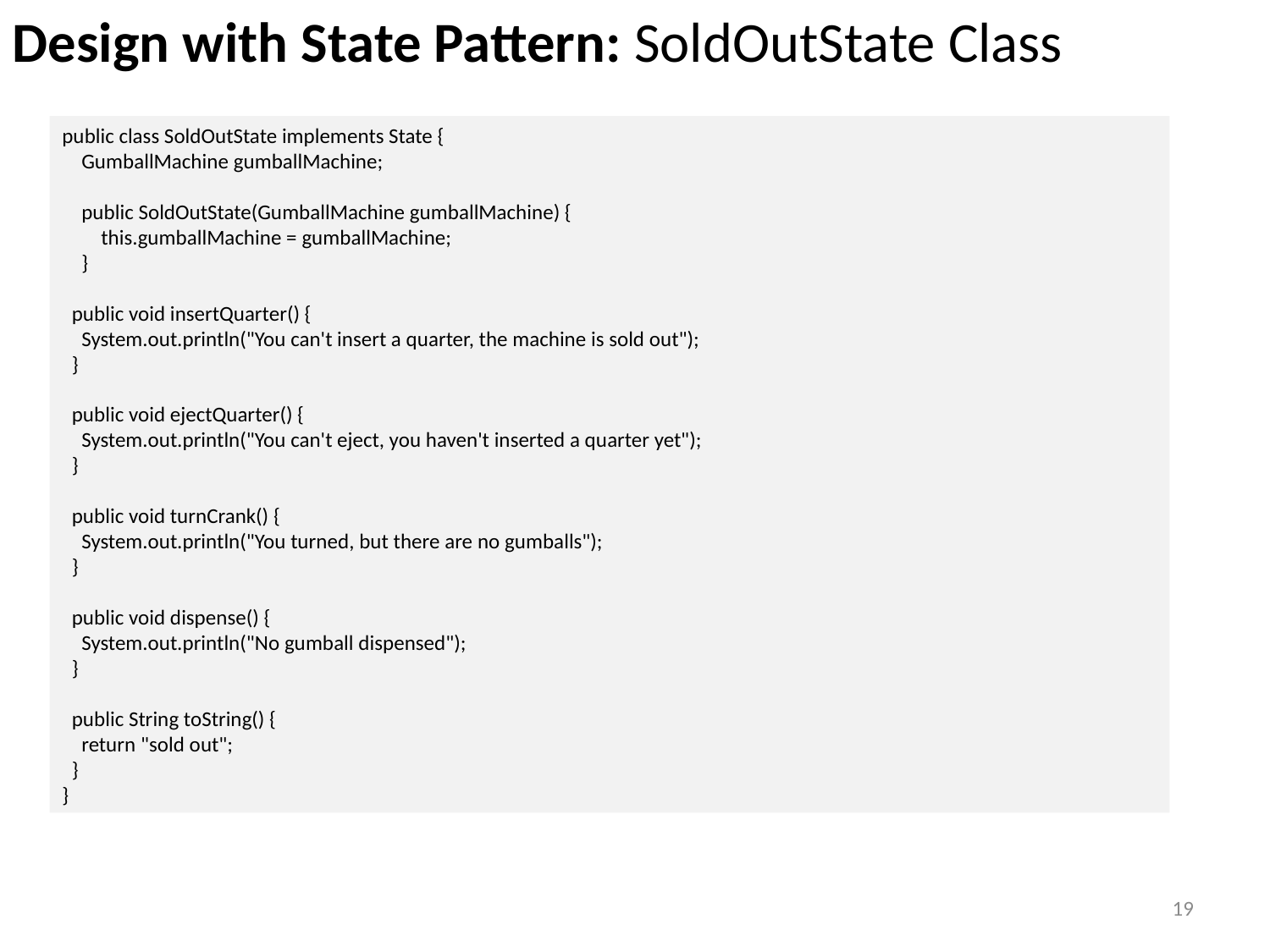

Design with State Pattern: SoldOutState Class
public class SoldOutState implements State {
    GumballMachine gumballMachine;

    public SoldOutState(GumballMachine gumballMachine) {
        this.gumballMachine = gumballMachine;
    }

  public void insertQuarter() {
    System.out.println("You can't insert a quarter, the machine is sold out");
  }

  public void ejectQuarter() {
    System.out.println("You can't eject, you haven't inserted a quarter yet");
  }

  public void turnCrank() {
    System.out.println("You turned, but there are no gumballs");
  }

  public void dispense() {
    System.out.println("No gumball dispensed");
  }

  public String toString() {
    return "sold out";
  }
}
19